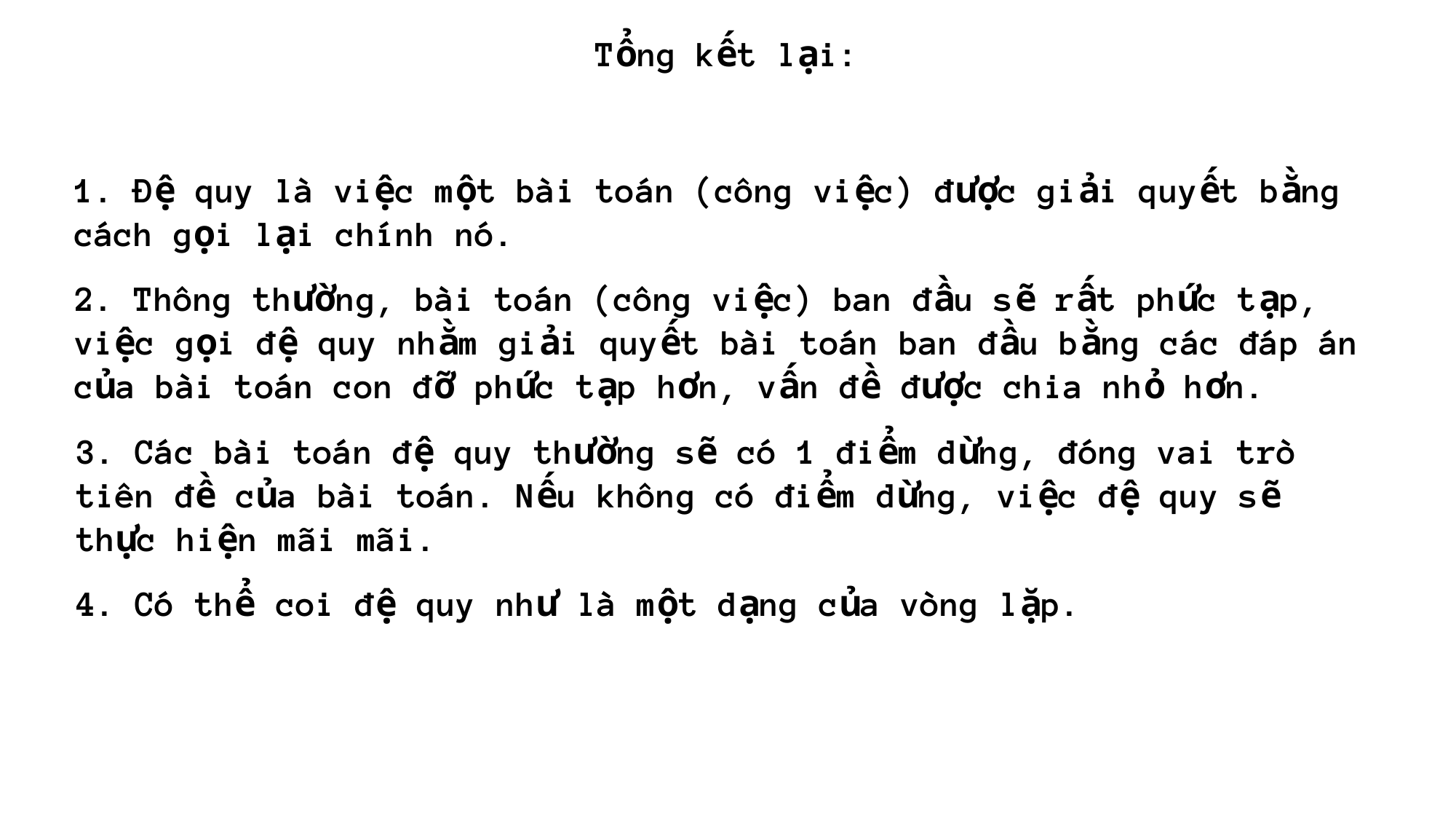

Tổng kết lại:
1. Đệ quy là việc một bài toán (công việc) được giải quyết bằng cách gọi lại chính nó.
2. Thông thường, bài toán (công việc) ban đầu sẽ rất phức tạp, việc gọi đệ quy nhằm giải quyết bài toán ban đầu bằng các đáp án của bài toán con đỡ phức tạp hơn, vấn đề được chia nhỏ hơn.
3. Các bài toán đệ quy thường sẽ có 1 điểm dừng, đóng vai trò tiên đề của bài toán. Nếu không có điểm dừng, việc đệ quy sẽ thực hiện mãi mãi.
4. Có thể coi đệ quy như là một dạng của vòng lặp.